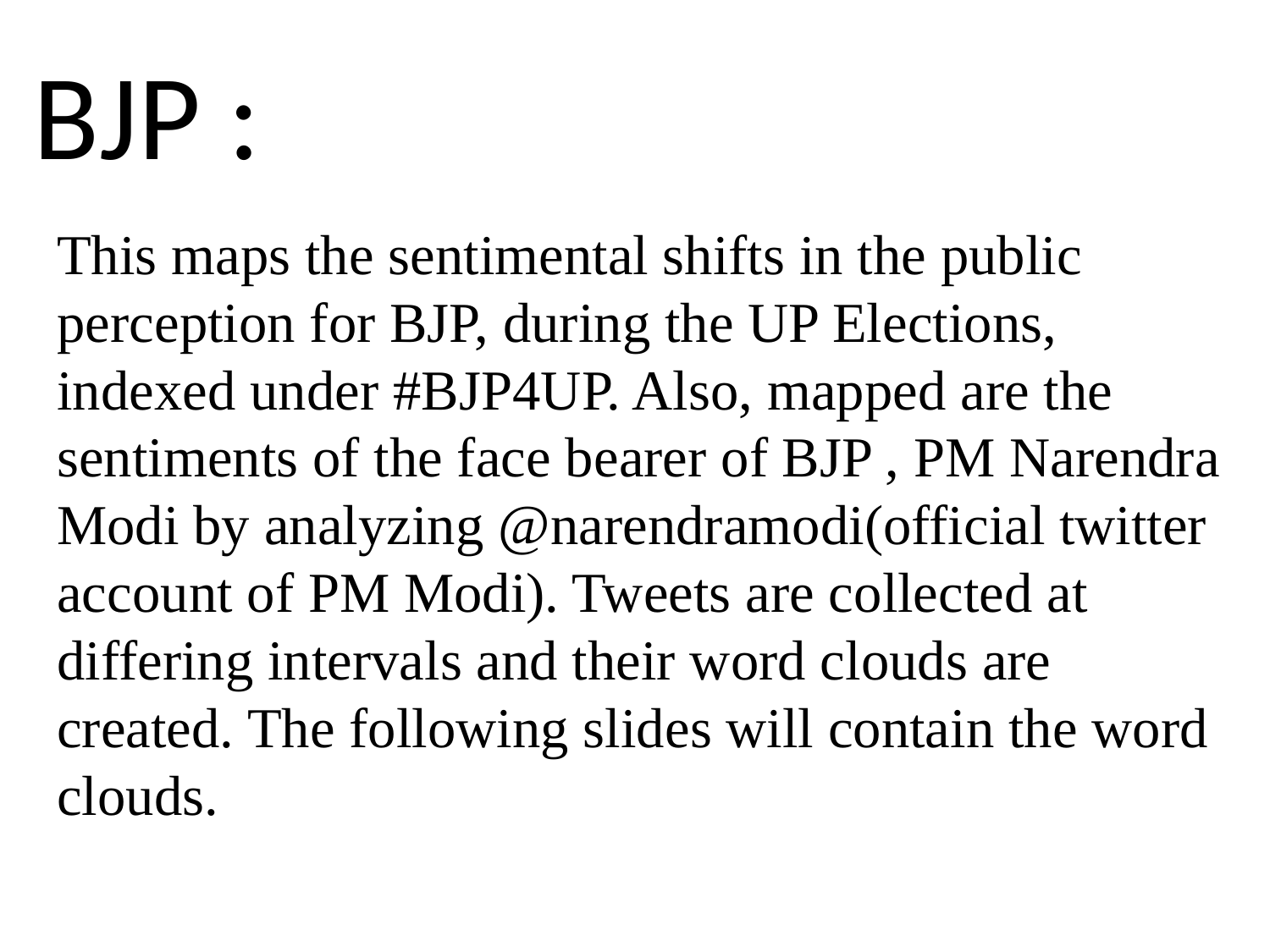

# BJP :
This maps the sentimental shifts in the public perception for BJP, during the UP Elections, indexed under #BJP4UP. Also, mapped are the sentiments of the face bearer of BJP , PM Narendra Modi by analyzing @narendramodi(official twitter account of PM Modi). Tweets are collected at differing intervals and their word clouds are created. The following slides will contain the word clouds.